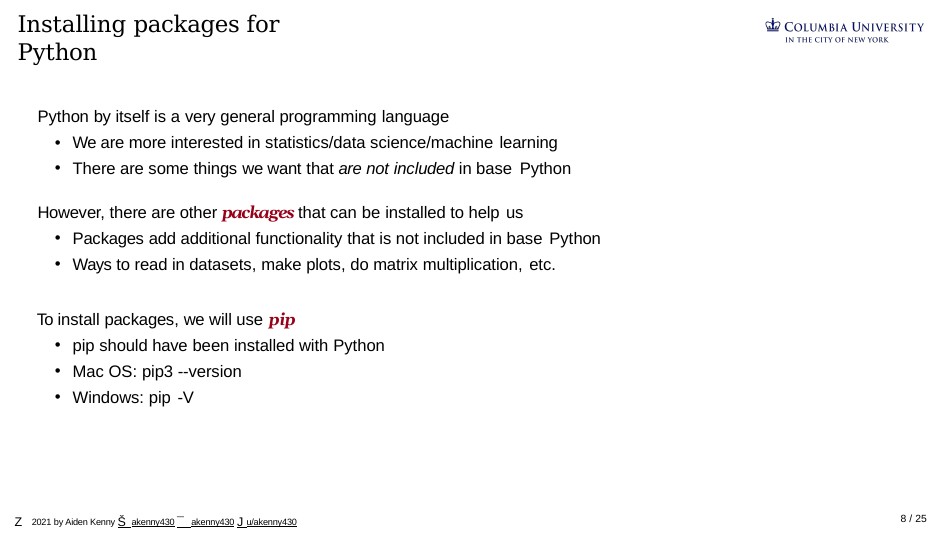

# Installing packages for Python

Python by itself is a very general programming language
We are more interested in statistics/data science/machine learning
There are some things we want that are not included in base Python
However, there are other packages that can be installed to help us
Packages add additional functionality that is not included in base Python
Ways to read in datasets, make plots, do matrix multiplication, etc.

To install packages, we will use pip
pip should have been installed with Python
Mac OS: pip3 --version
Windows: pip -V
Z 2021 by Aiden Kenny Š akenny430 ¯ akenny430 J u/akenny430
8 / 25